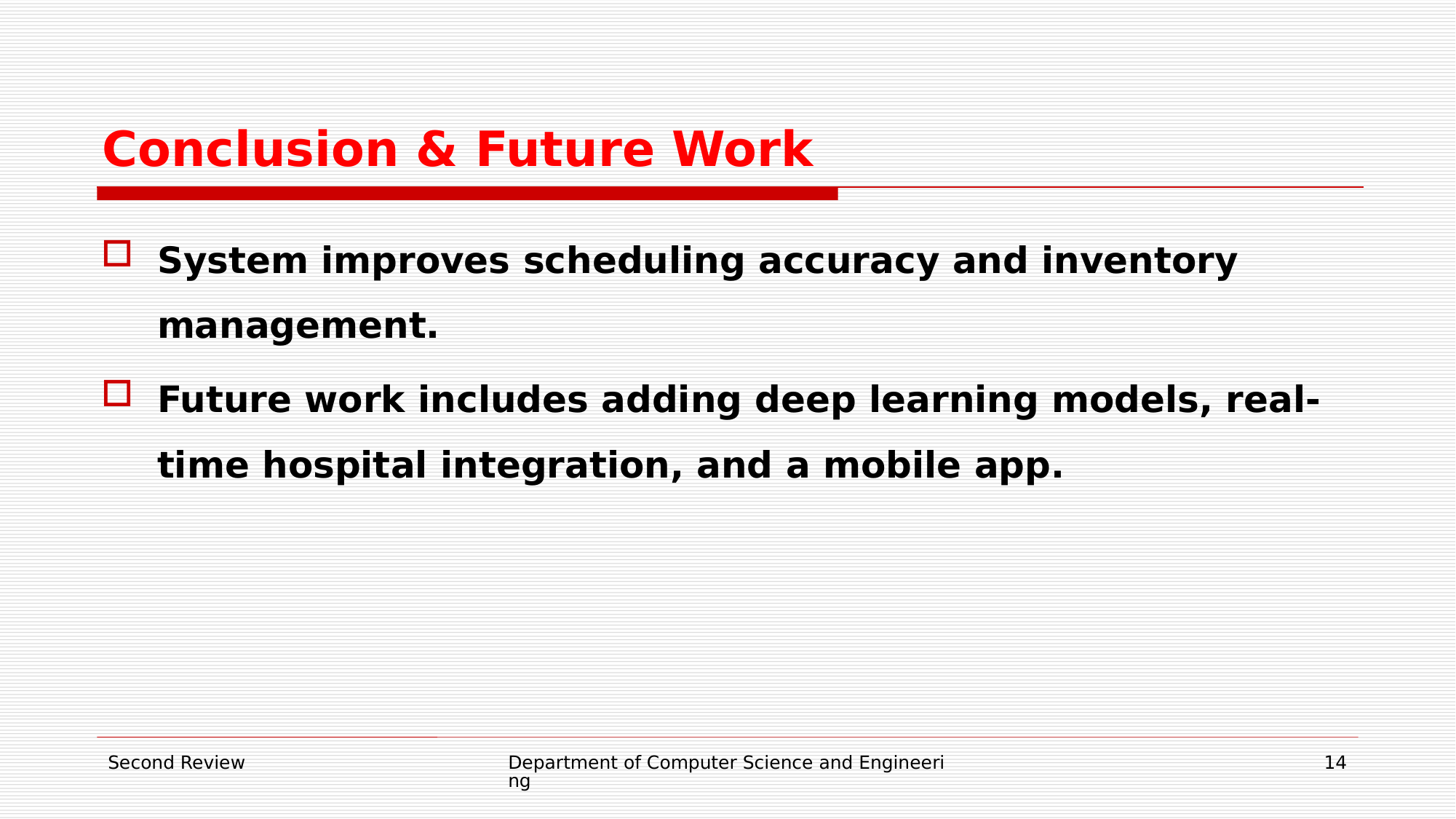

# Conclusion & Future Work
System improves scheduling accuracy and inventory management.
Future work includes adding deep learning models, real-time hospital integration, and a mobile app.

Second Review
Department of Computer Science and Engineering
14